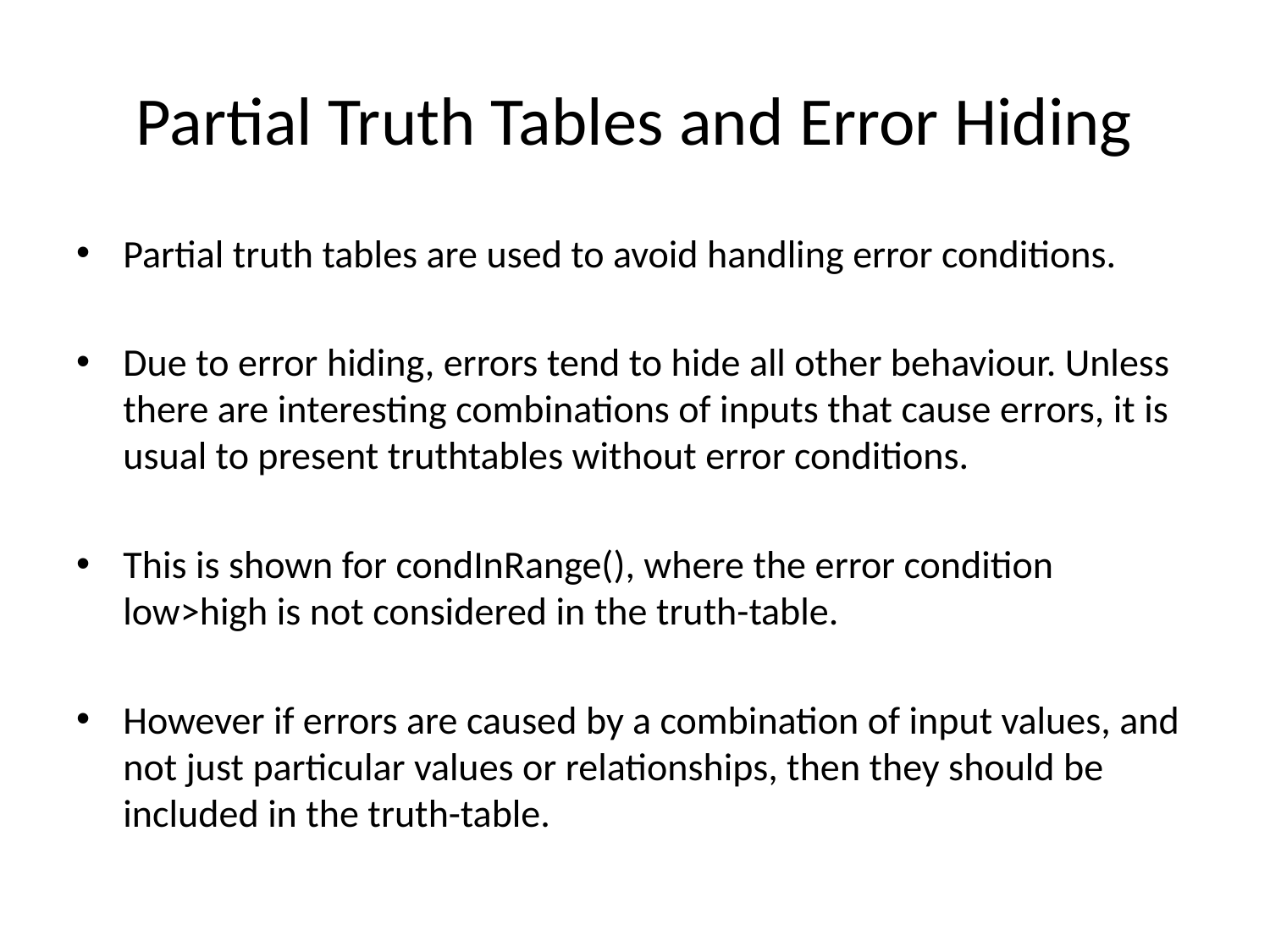

# Partial Truth Tables and Error Hiding
Partial truth tables are used to avoid handling error conditions.

Due to error hiding, errors tend to hide all other behaviour. Unless there are interesting combinations of inputs that cause errors, it is usual to present truthtables without error conditions.

This is shown for condInRange(), where the error condition low>high is not considered in the truth-table.

However if errors are caused by a combination of input values, and not just particular values or relationships, then they should be included in the truth-table.